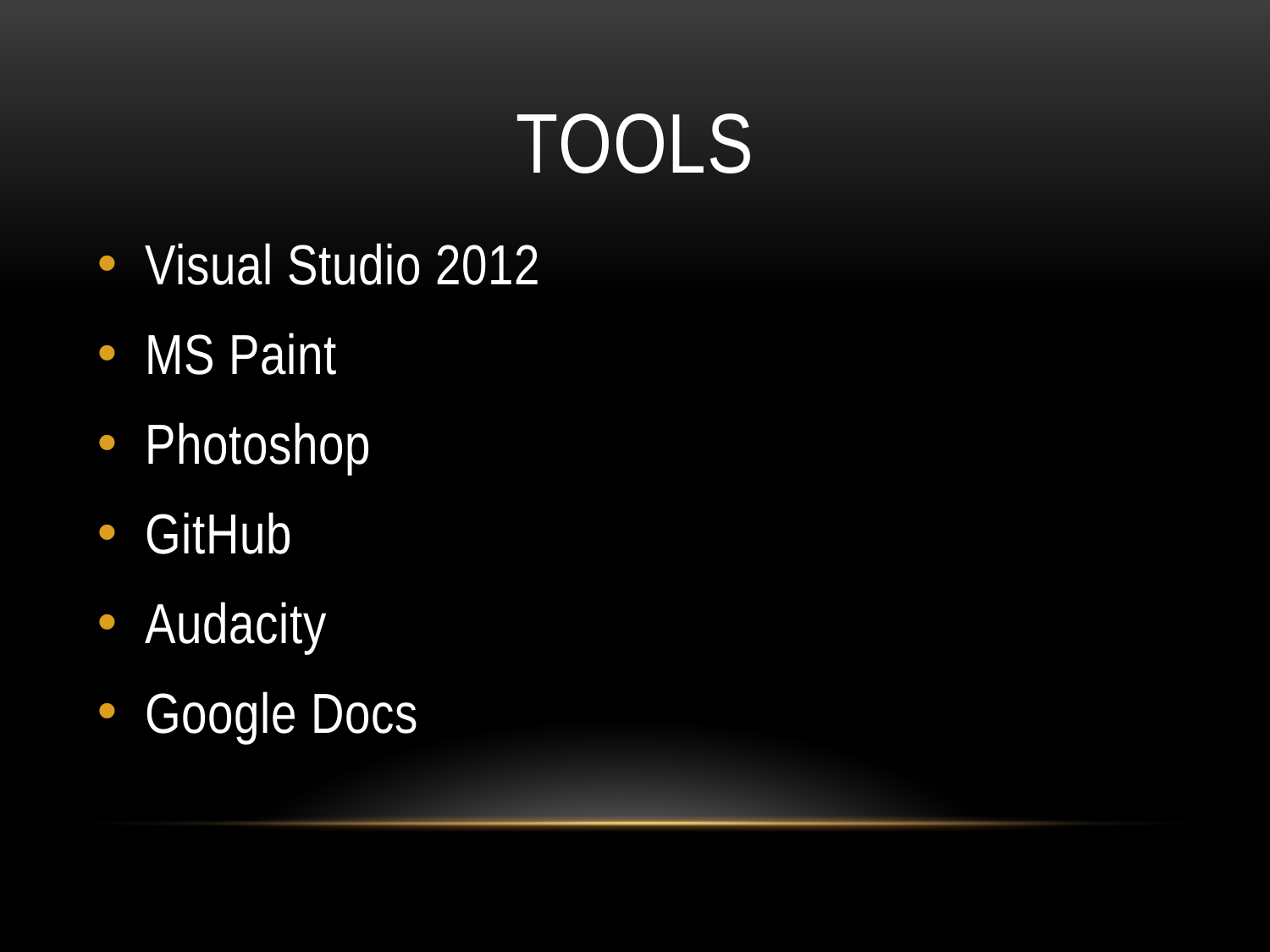

# Tools
Visual Studio 2012
MS Paint
Photoshop
GitHub
Audacity
Google Docs